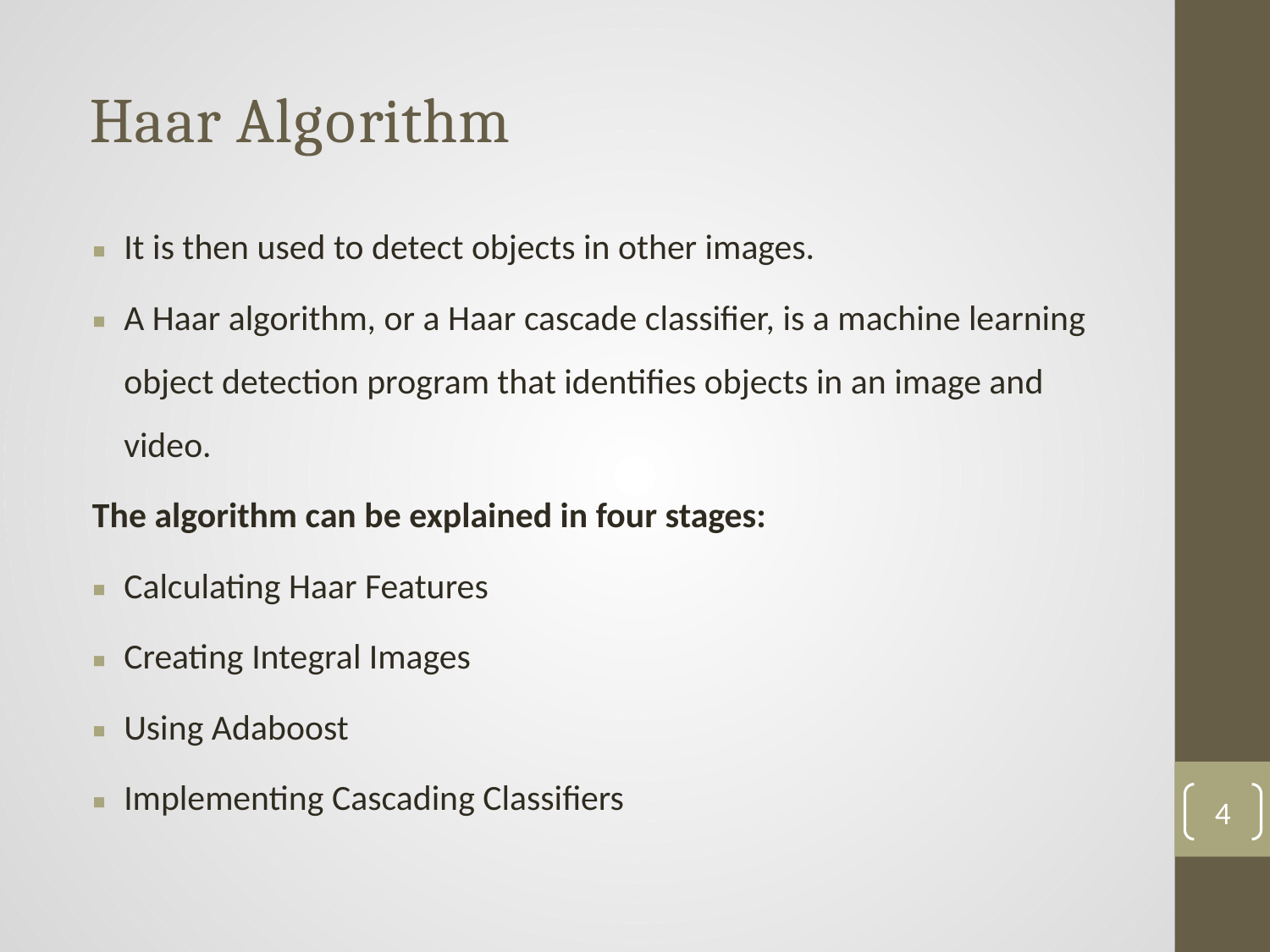

# Haar Algorithm
It is then used to detect objects in other images.
A Haar algorithm, or a Haar cascade classifier, is a machine learning object detection program that identifies objects in an image and video.
  The algorithm can be explained in four stages:
Calculating Haar Features
Creating Integral Images
Using Adaboost
Implementing Cascading Classifiers

4